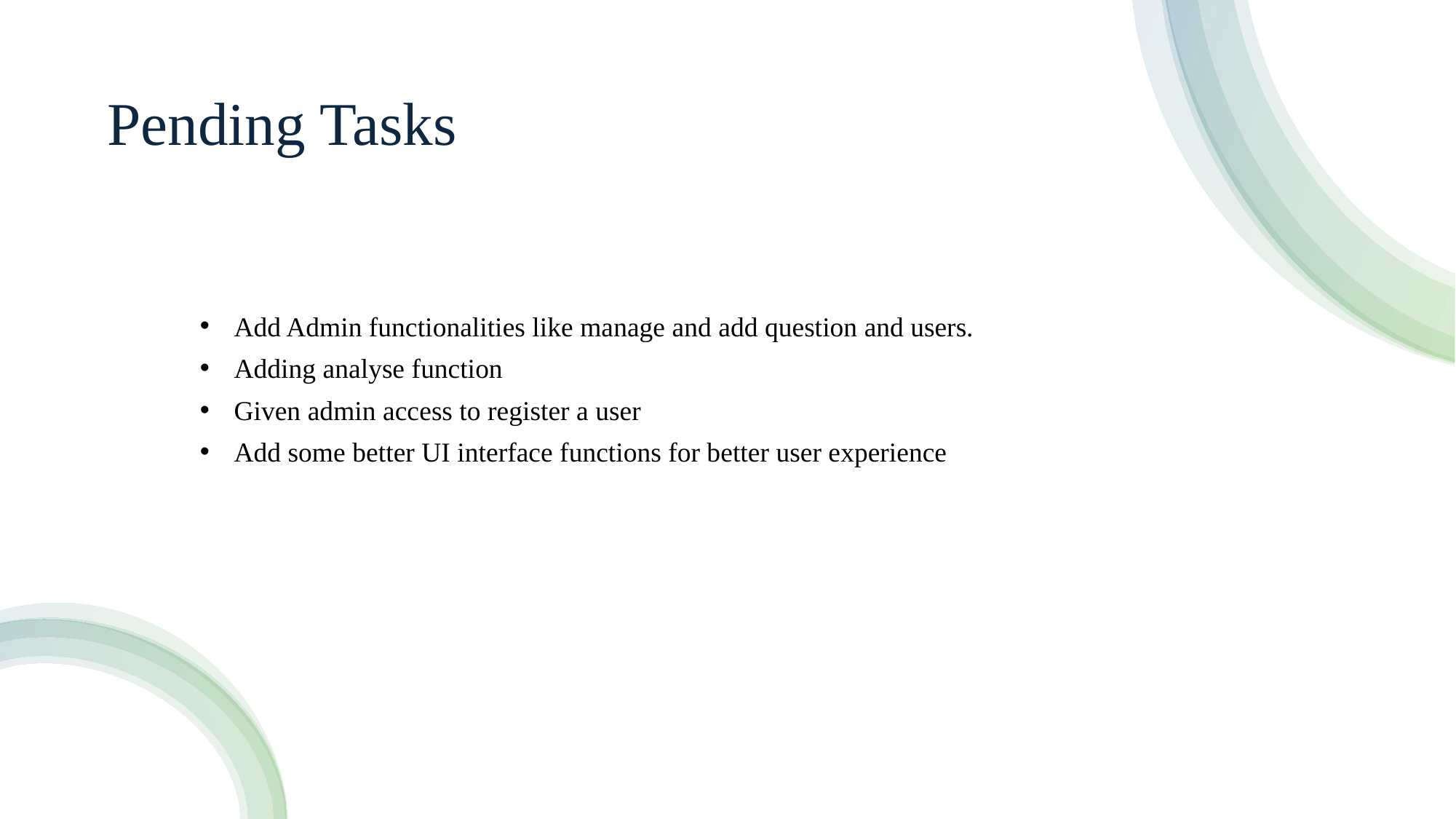

# Pending Tasks
Add Admin functionalities like manage and add question and users.
Adding analyse function
Given admin access to register a user
Add some better UI interface functions for better user experience